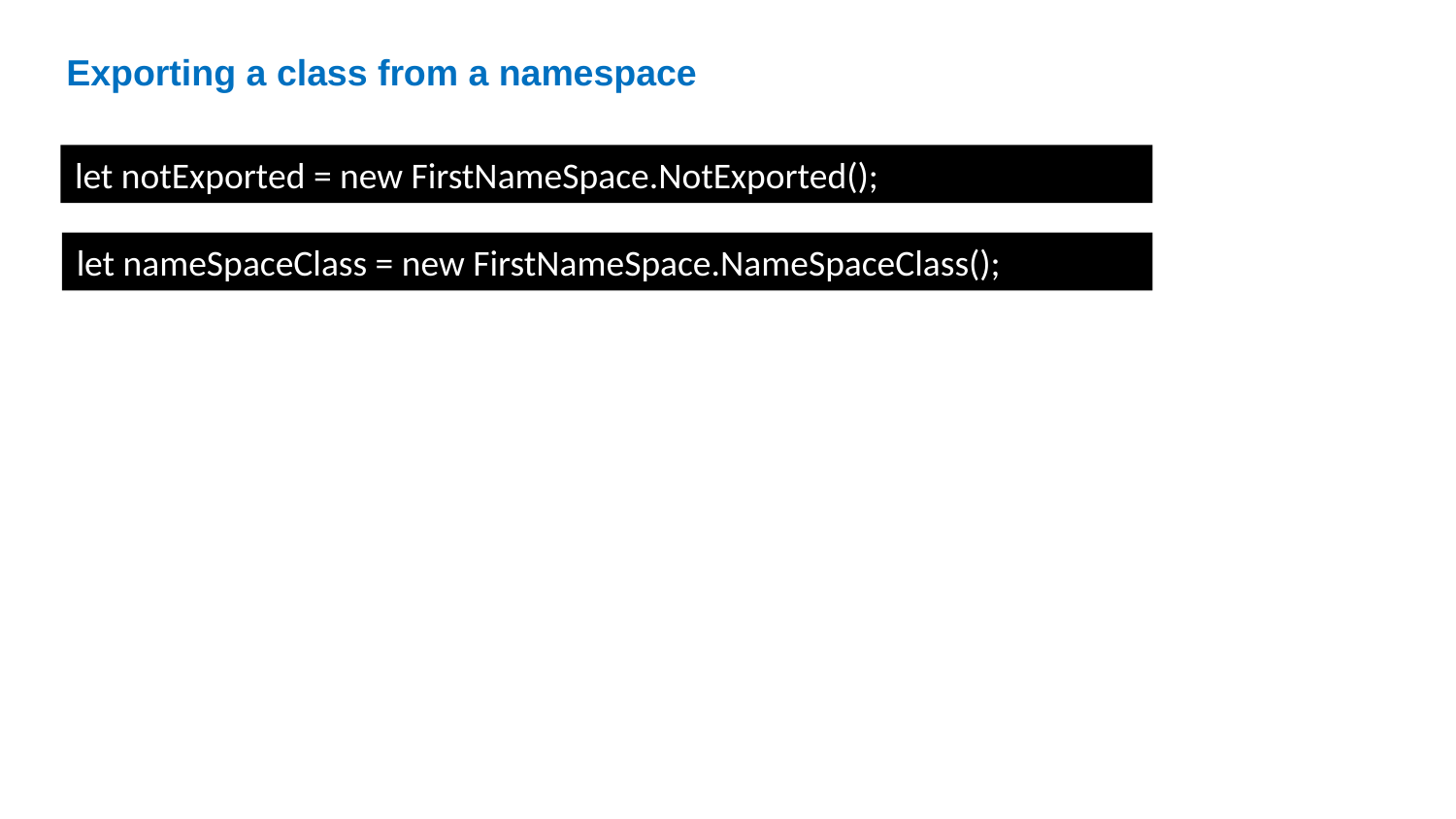

Exporting a class from a namespace
let notExported = new FirstNameSpace.NotExported();
let nameSpaceClass = new FirstNameSpace.NameSpaceClass();